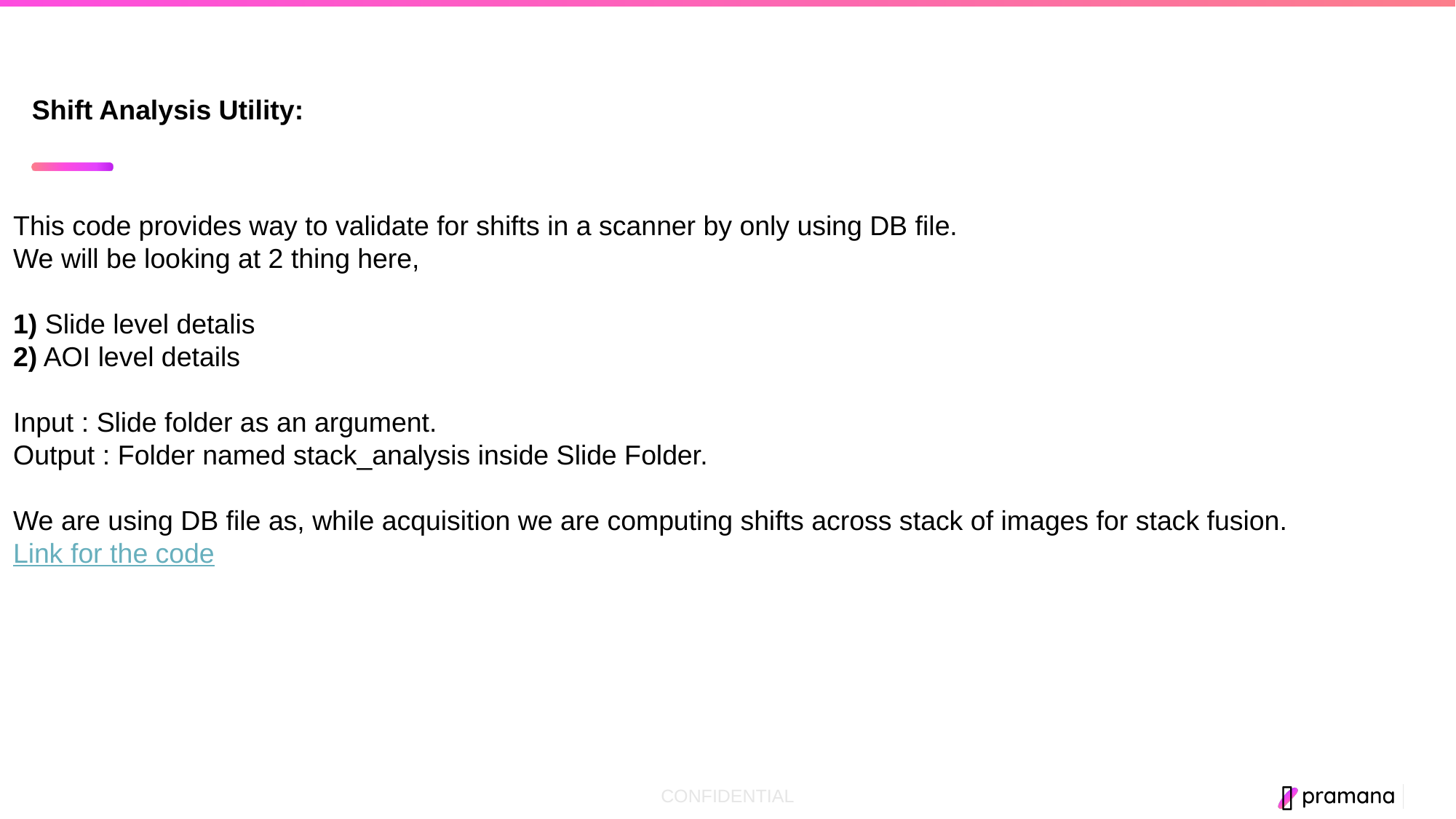

Shift Analysis Utility:
This code provides way to validate for shifts in a scanner by only using DB file.
We will be looking at 2 thing here,
1) Slide level detalis
2) AOI level details

Input : Slide folder as an argument.
Output : Folder named stack_analysis inside Slide Folder.

We are using DB file as, while acquisition we are computing shifts across stack of images for stack fusion.
Link for the code
2